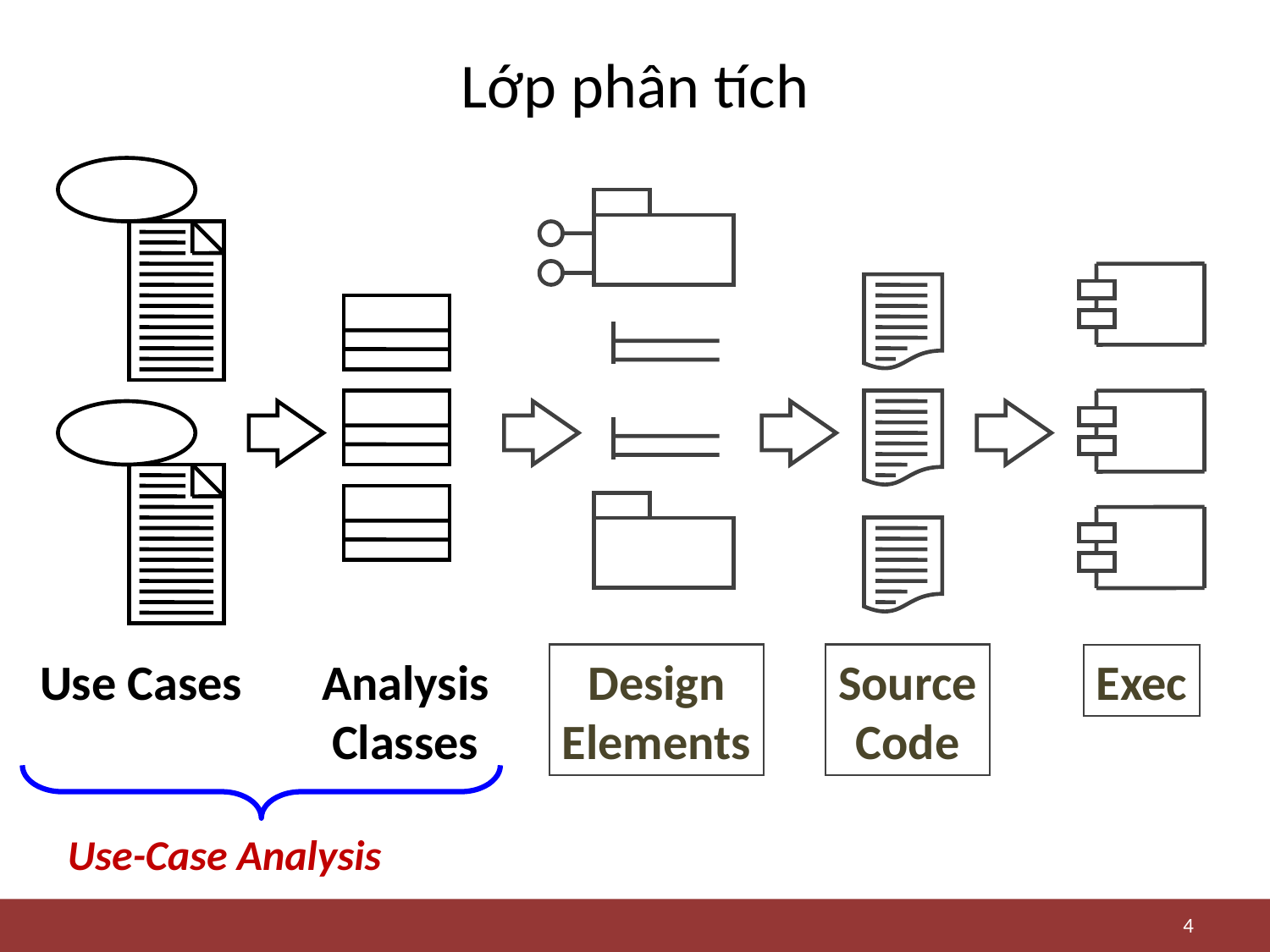

# Lớp phân tích

Use Cases
Analysis
Classes
Design
Elements
Source
Code
Exec
Use-Case Analysis
4